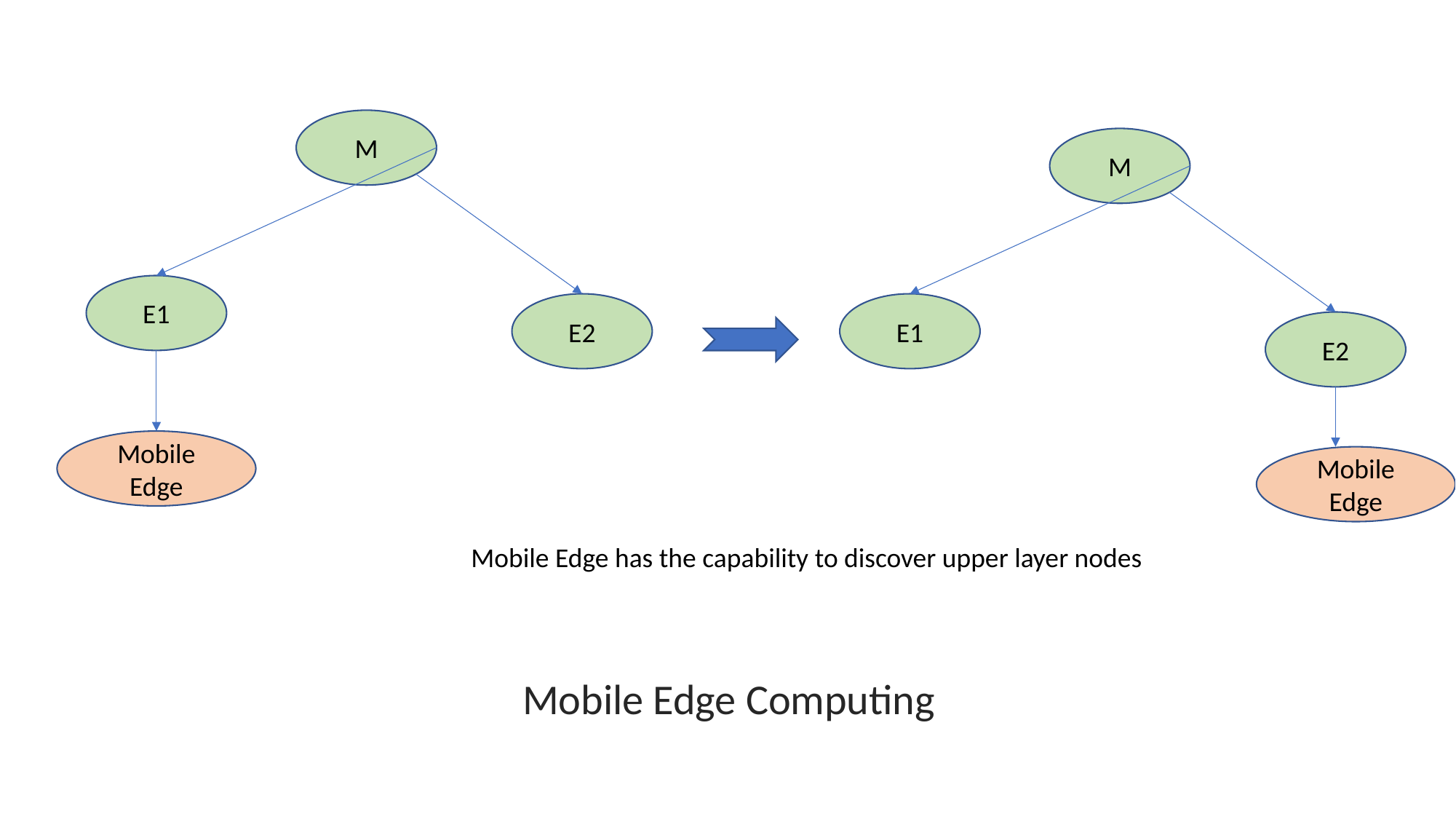

M
M
E1
E2
E1
E2

Mobile Edge
Mobile Edge
Mobile Edge has the capability to discover upper layer nodes
Mobile Edge Computing